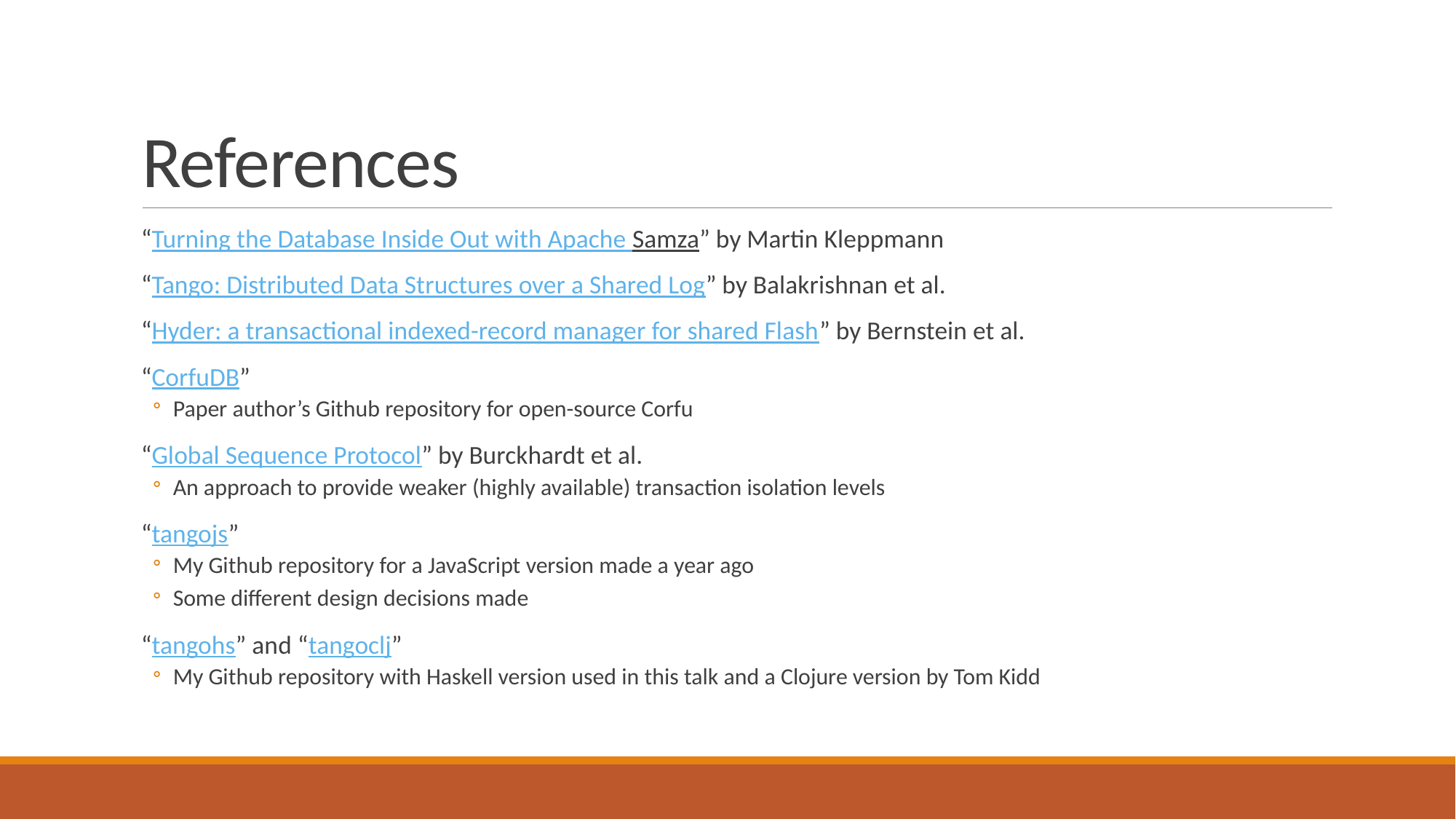

# References
“Turning the Database Inside Out with Apache Samza” by Martin Kleppmann
“Tango: Distributed Data Structures over a Shared Log” by Balakrishnan et al.
“Hyder: a transactional indexed-record manager for shared Flash” by Bernstein et al.
“CorfuDB”
Paper author’s Github repository for open-source Corfu
“Global Sequence Protocol” by Burckhardt et al.
An approach to provide weaker (highly available) transaction isolation levels
“tangojs”
My Github repository for a JavaScript version made a year ago
Some different design decisions made
“tangohs” and “tangoclj”
My Github repository with Haskell version used in this talk and a Clojure version by Tom Kidd